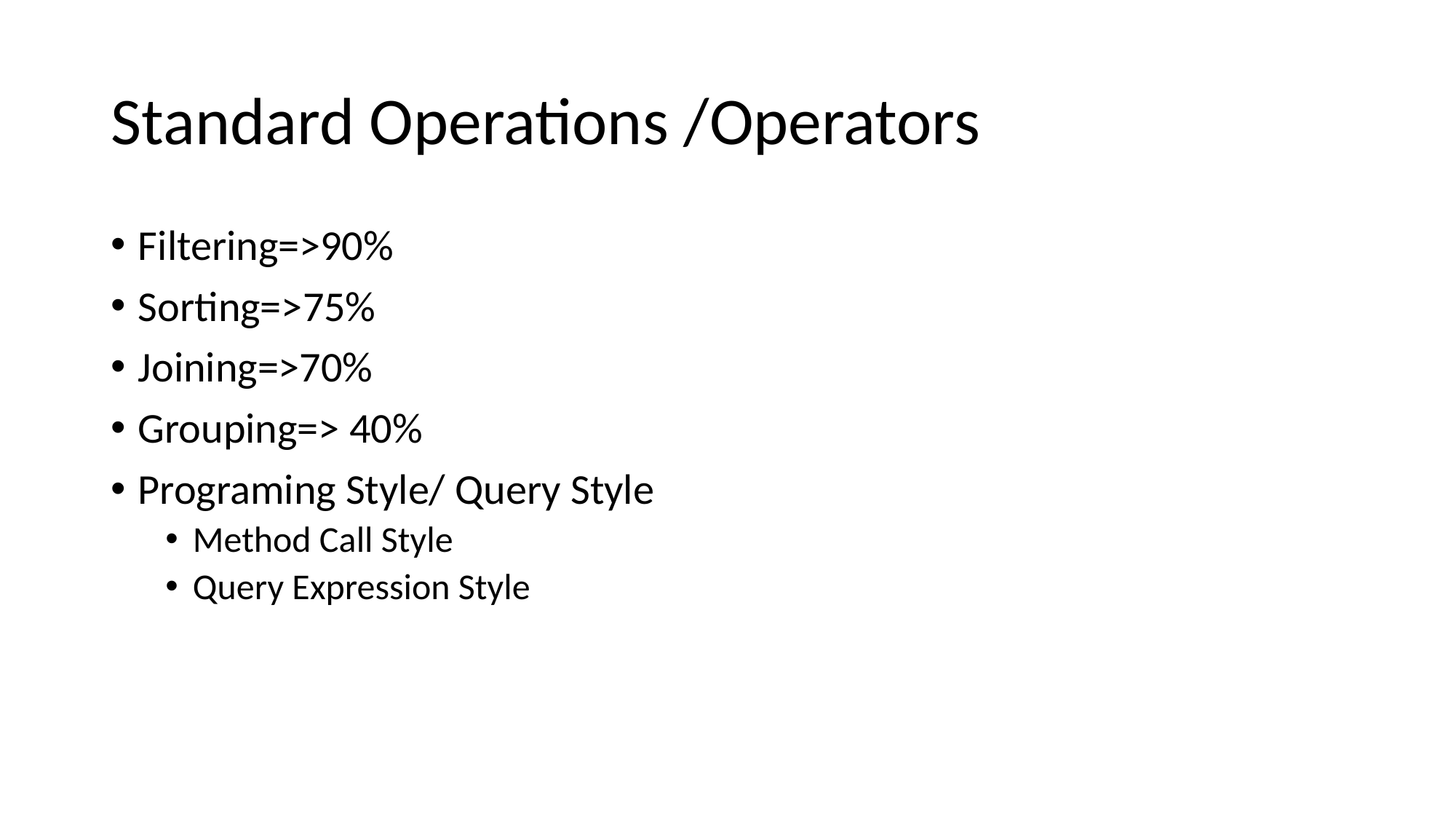

# Standard Operations /Operators
Filtering=>90%
Sorting=>75%
Joining=>70%
Grouping=> 40%
Programing Style/ Query Style
Method Call Style
Query Expression Style